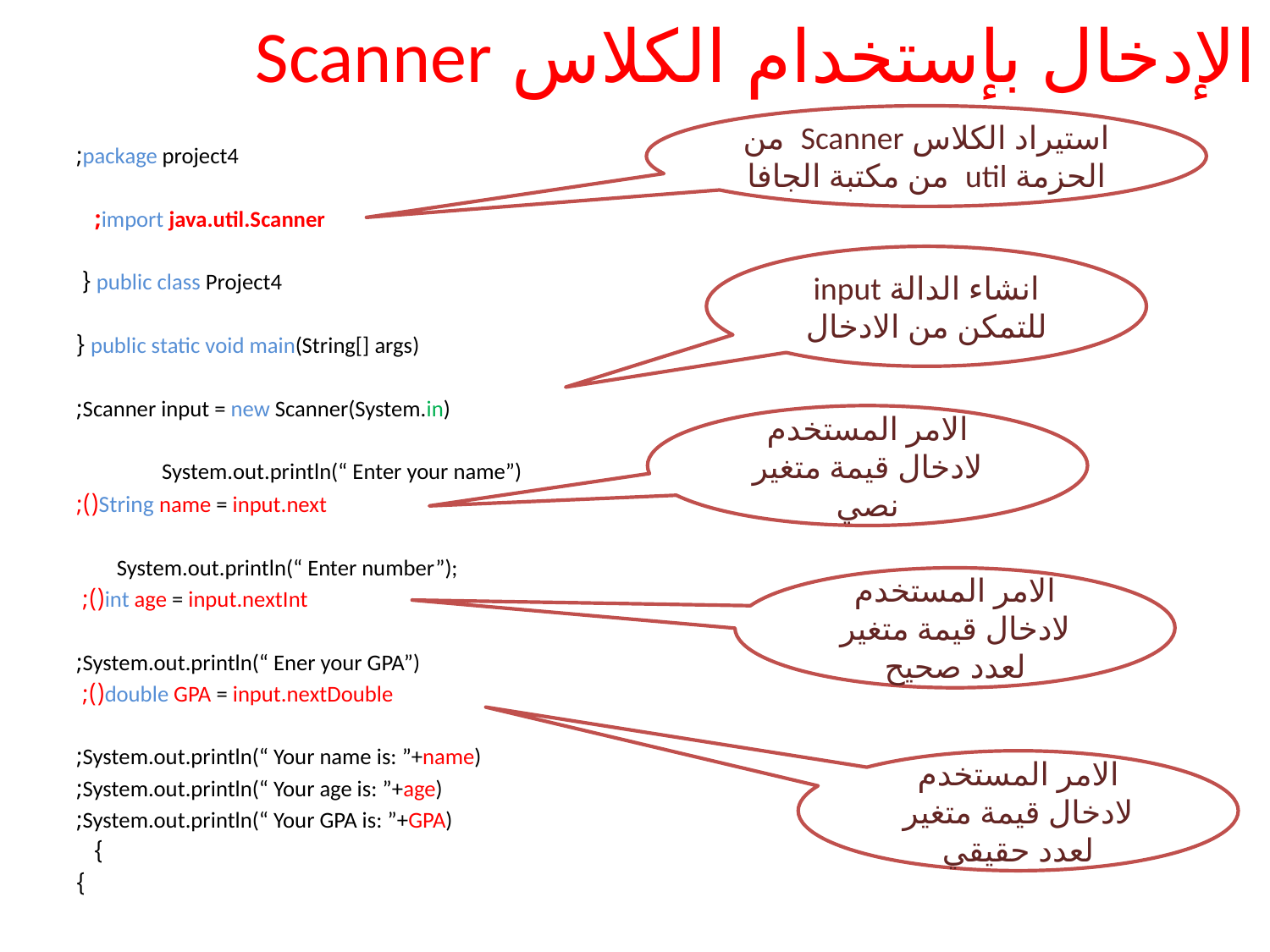

# الإدخال بإستخدام الكلاس Scanner

package project4;

import java.util.Scanner;

public class Project4 {

    public static void main(String[] args) {

        Scanner input = new Scanner(System.in);

  System.out.println(“ Enter your name”)
       String name = input.next();

        System.out.println(“ Enter number”);
         int age = input.nextInt();

        System.out.println(“ Ener your GPA”);
        double GPA = input.nextDouble();

       System.out.println(“ Your name is: ”+name);
       System.out.println(“ Your age is: ”+age);
		        System.out.println(“ Your GPA is: ”+GPA);
       }
}
استيراد الكلاس Scanner  من الحزمة util  من مكتبة الجافا
انشاء الدالة input للتمكن من الادخال
الامر المستخدم لادخال قيمة متغير نصي
الامر المستخدم لادخال قيمة متغير لعدد صحيح
الامر المستخدم لادخال قيمة متغير لعدد حقيقي